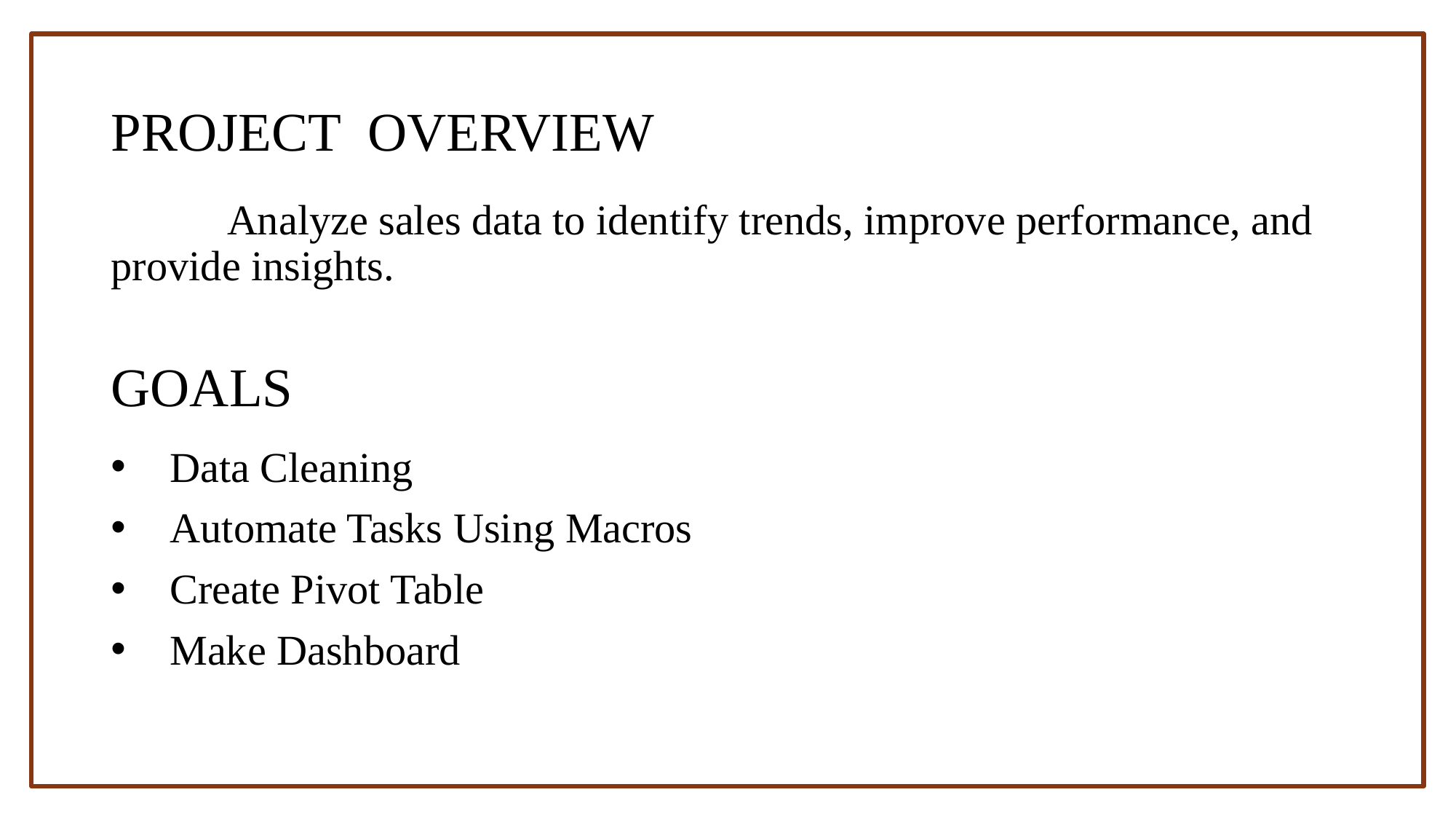

# PROJECT  OVERVIEW
           Analyze sales data to identify trends, improve performance, and provide insights.

GOALS
   Data Cleaning
   Automate Tasks Using Macros
   Create Pivot Table
   Make Dashboard